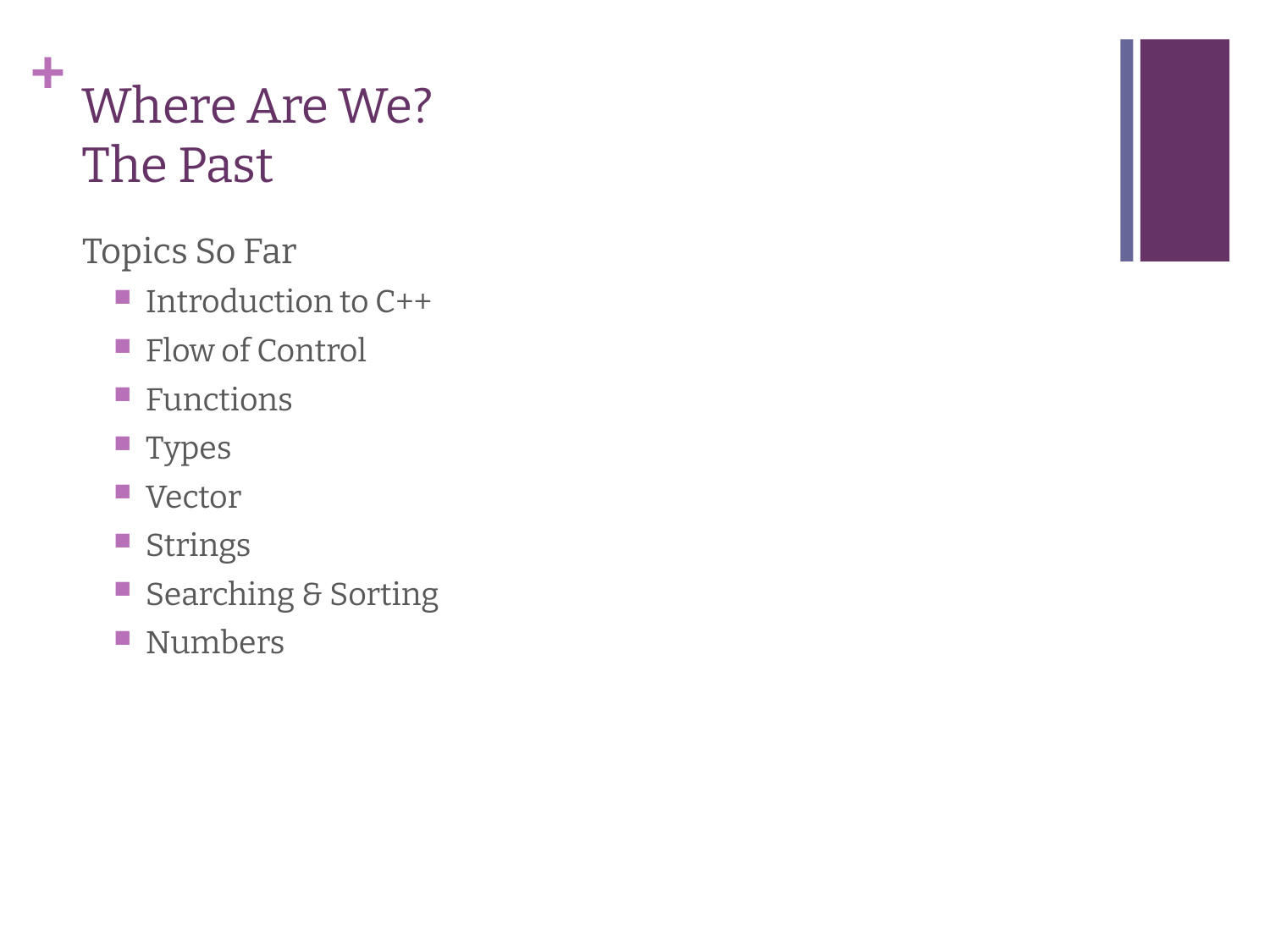

# Where Are We? The Past
Topics So Far
Introduction to C++
Flow of Control
Functions
Types
Vector
Strings
Searching & Sorting
Numbers